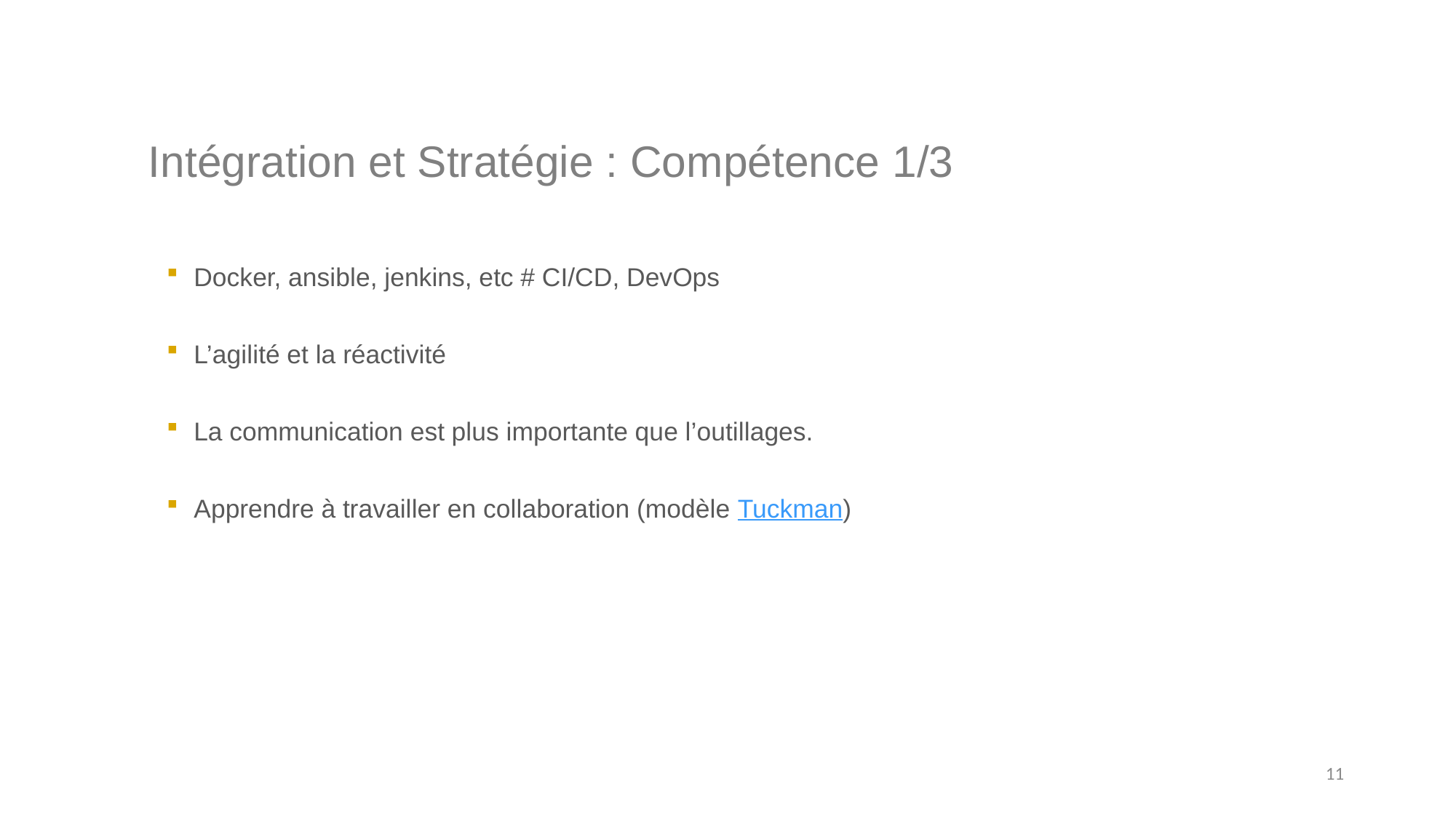

# Intégration et Stratégie : Compétence 1/3
Docker, ansible, jenkins, etc # CI/CD, DevOps
L’agilité et la réactivité
La communication est plus importante que l’outillages.
Apprendre à travailler en collaboration (modèle Tuckman)

11